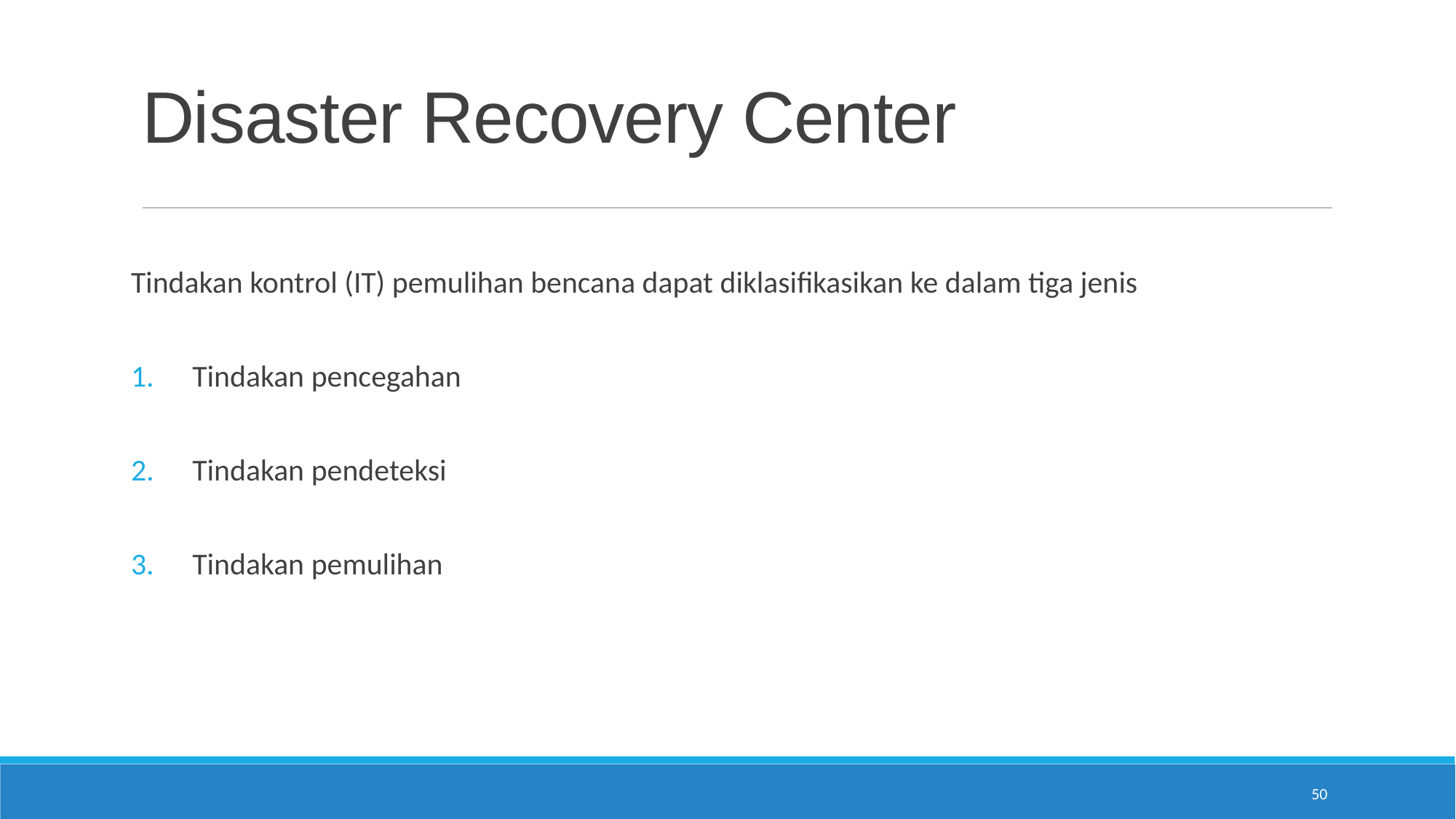

# Disaster Recovery Center
Tindakan kontrol (IT) pemulihan bencana dapat diklasifikasikan ke dalam tiga jenis
Tindakan pencegahan
Tindakan pendeteksi
Tindakan pemulihan
50